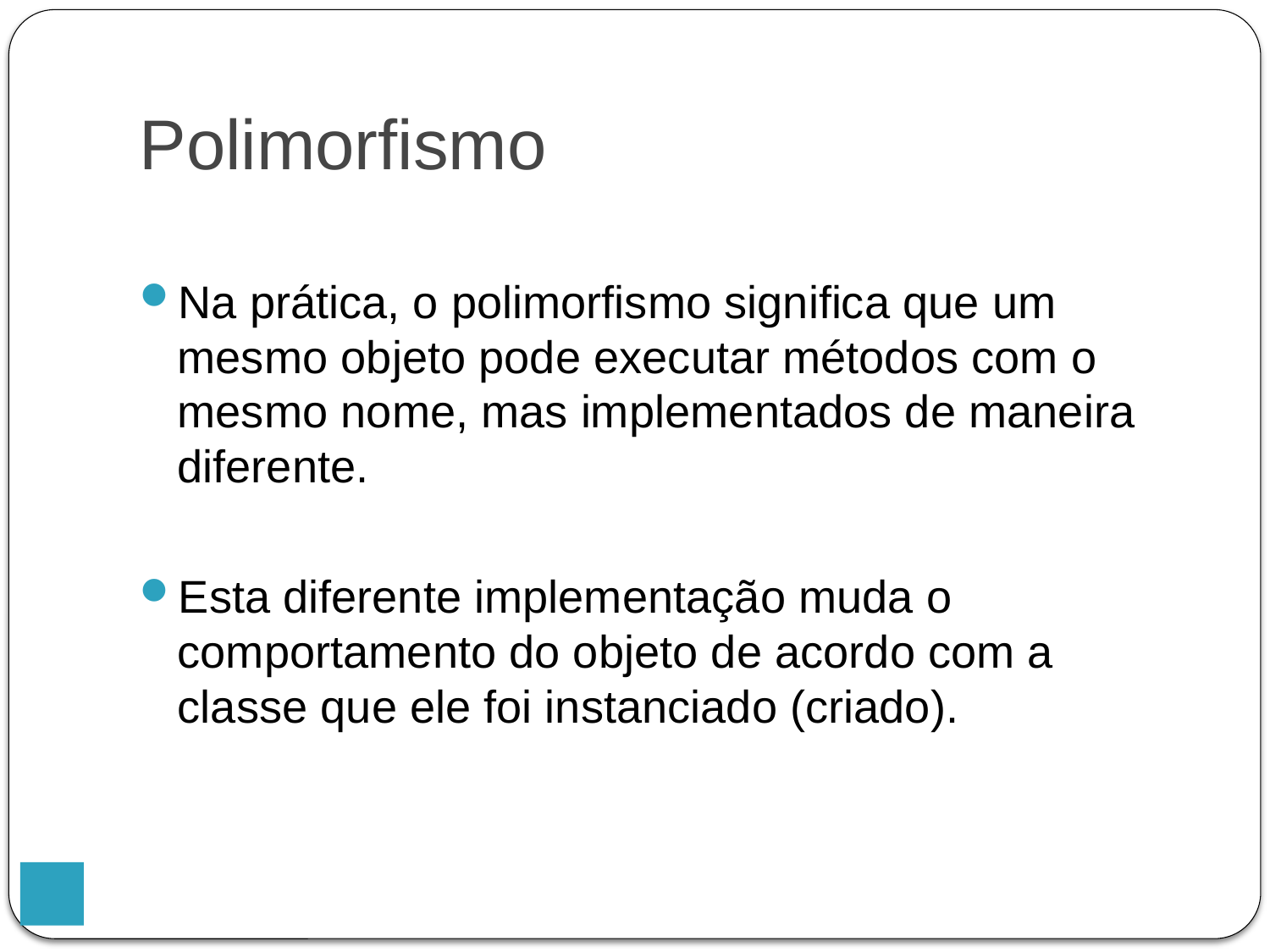

Polimorfismo

Na prática, o polimorfismo significa que um mesmo objeto pode executar métodos com o mesmo nome, mas implementados de maneira diferente.

Esta diferente implementação muda o comportamento do objeto de acordo com a classe que ele foi instanciado (criado).